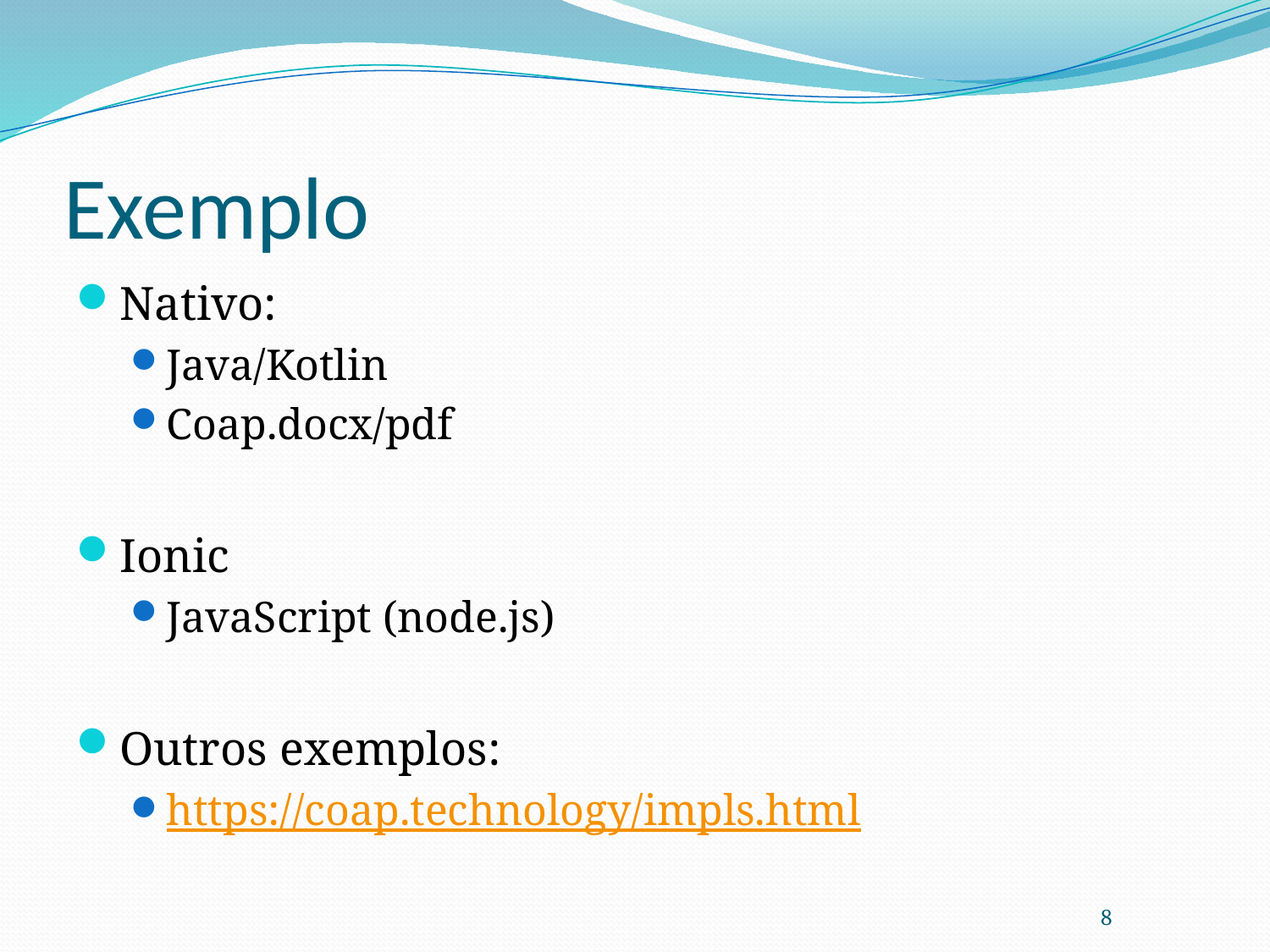

# Exemplo
Nativo:
Java/Kotlin
Coap.docx/pdf

Ionic
JavaScript (node.js)

Outros exemplos:
https://coap.technology/impls.html
8